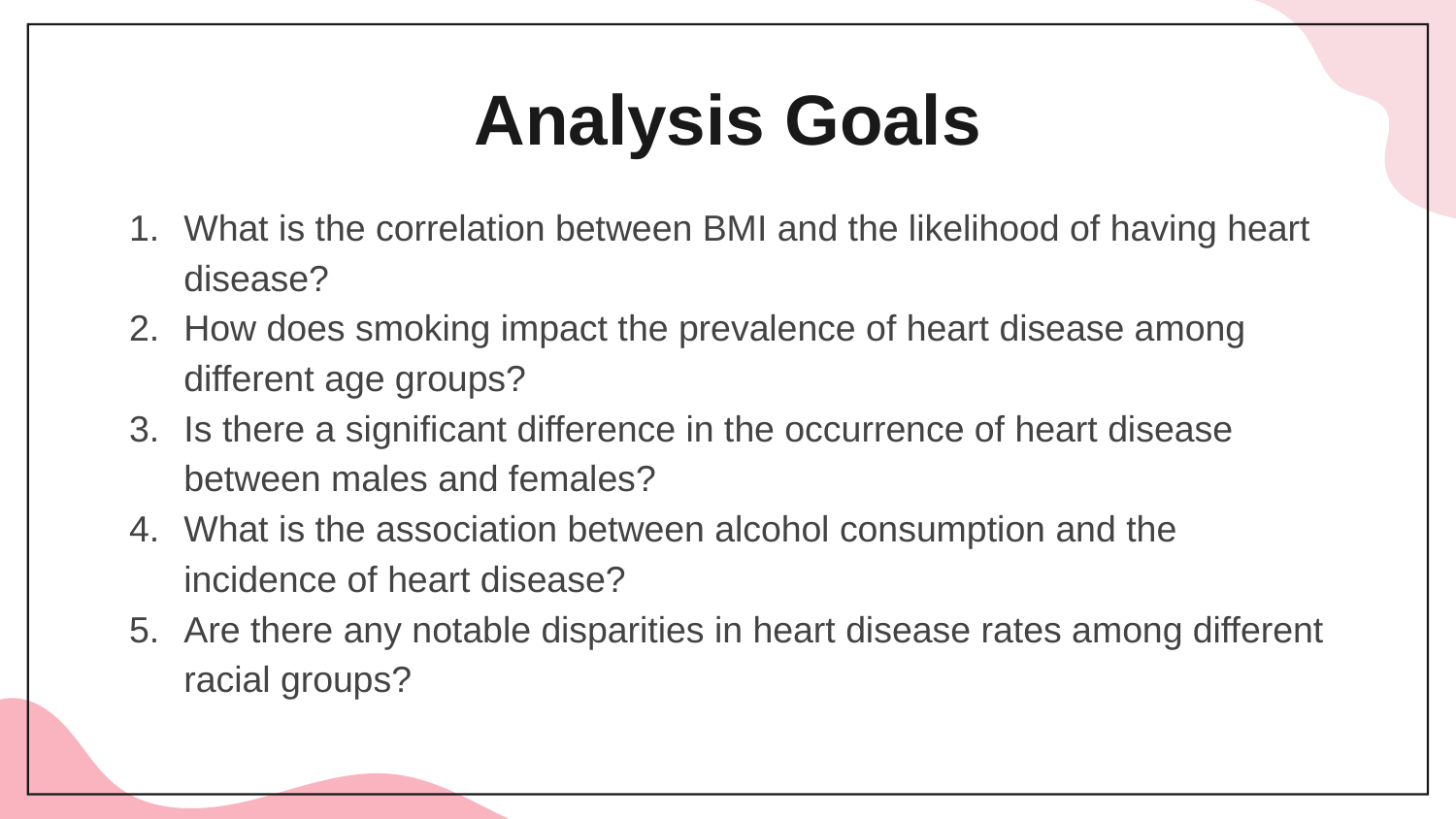

# Analysis Goals
What is the correlation between BMI and the likelihood of having heart disease?
How does smoking impact the prevalence of heart disease among different age groups?
Is there a significant difference in the occurrence of heart disease between males and females?
What is the association between alcohol consumption and the incidence of heart disease?
Are there any notable disparities in heart disease rates among different racial groups?